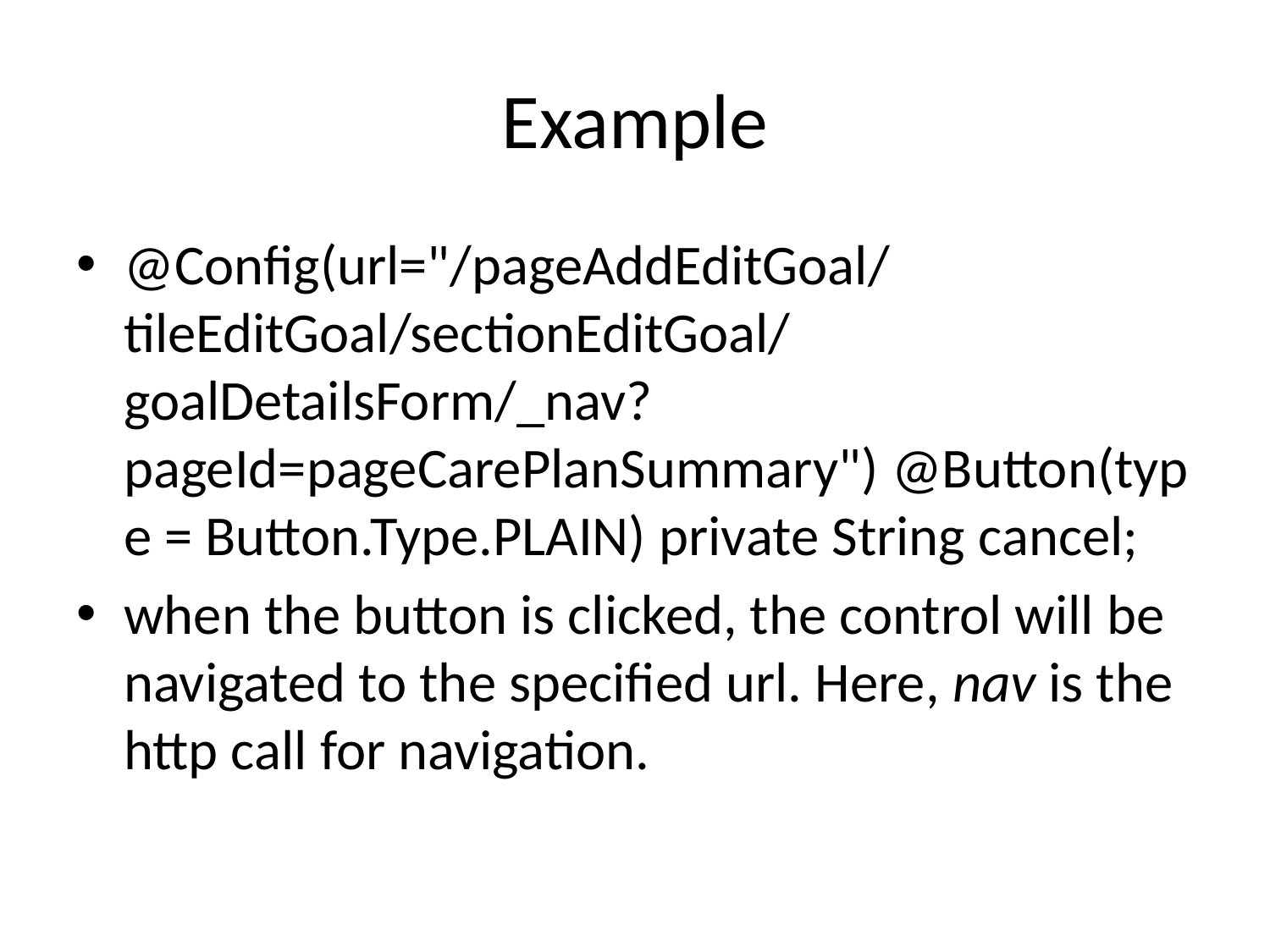

# Example
@Config(url="/pageAddEditGoal/tileEditGoal/sectionEditGoal/goalDetailsForm/_nav?pageId=pageCarePlanSummary") @Button(type = Button.Type.PLAIN) private String cancel;
when the button is clicked, the control will be navigated to the specified url. Here, nav is the http call for navigation.